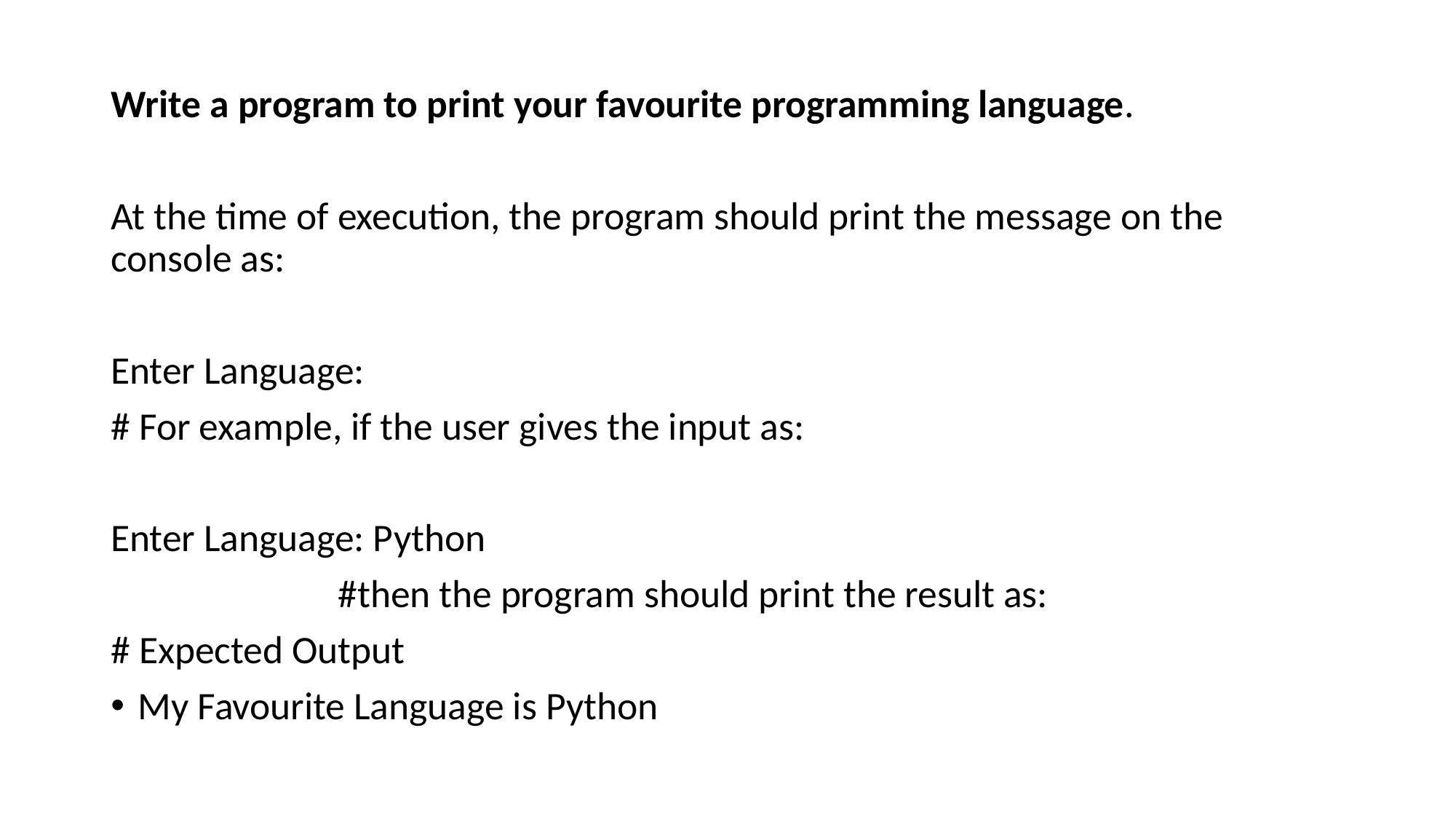

Write a program to print your favourite programming language.

At the time of execution, the program should print the message on the console as:

Enter Language:
# For example, if the user gives the input as:

Enter Language: Python
                          #then the program should print the result as:
# Expected Output
My Favourite Language is Python